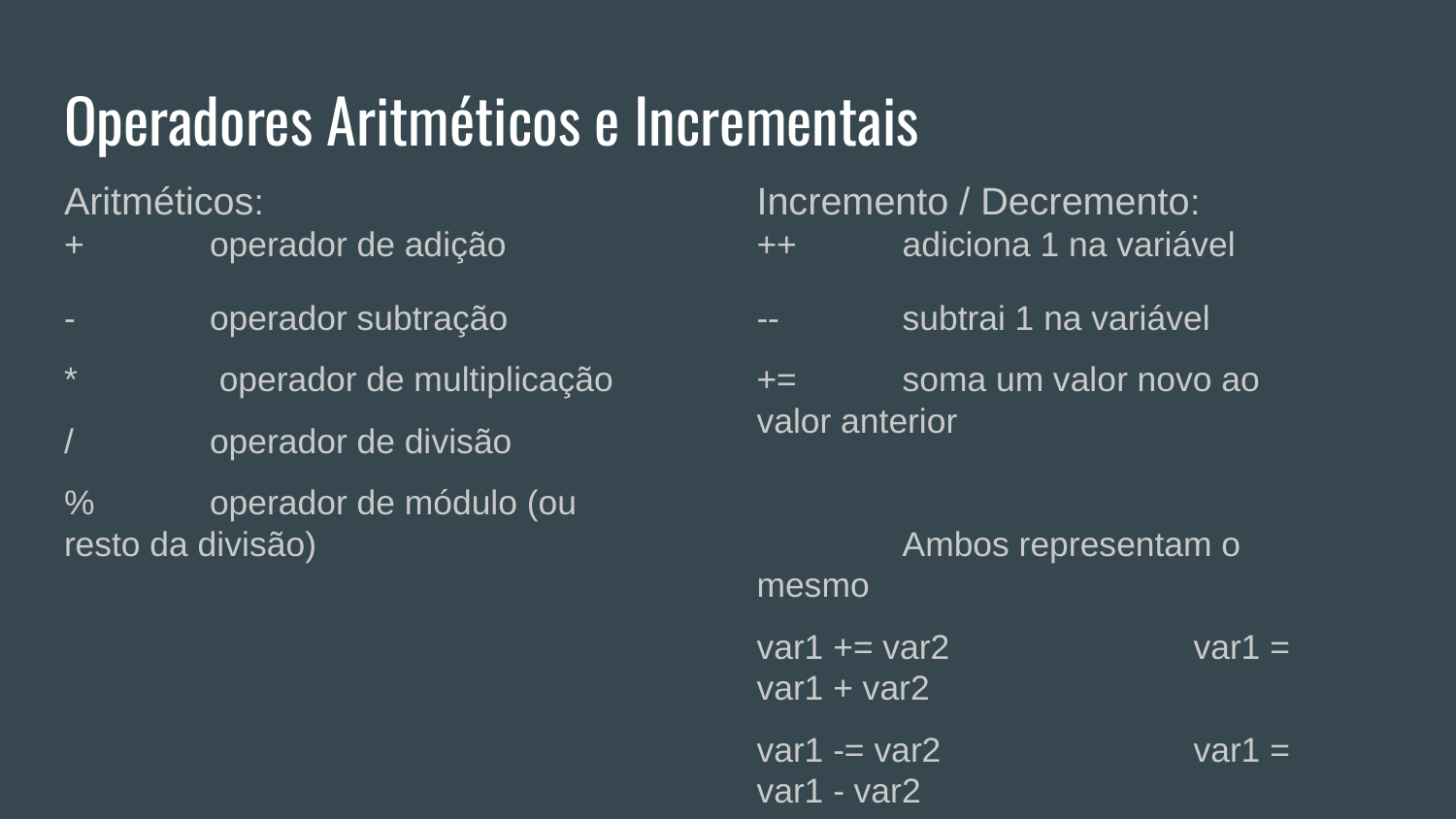

# Operadores Aritméticos e Incrementais
Aritméticos:
+ 	operador de adição
-  	operador subtração
* 	 operador de multiplicação
/ 	operador de divisão
% 	operador de módulo (ou resto da divisão)

Incremento / Decremento:
++	adiciona 1 na variável
--  	subtrai 1 na variável
+= 	soma um valor novo ao valor anterior

	Ambos representam o mesmo
var1 += var2		var1 = var1 + var2
var1 -= var2		var1 = var1 - var2